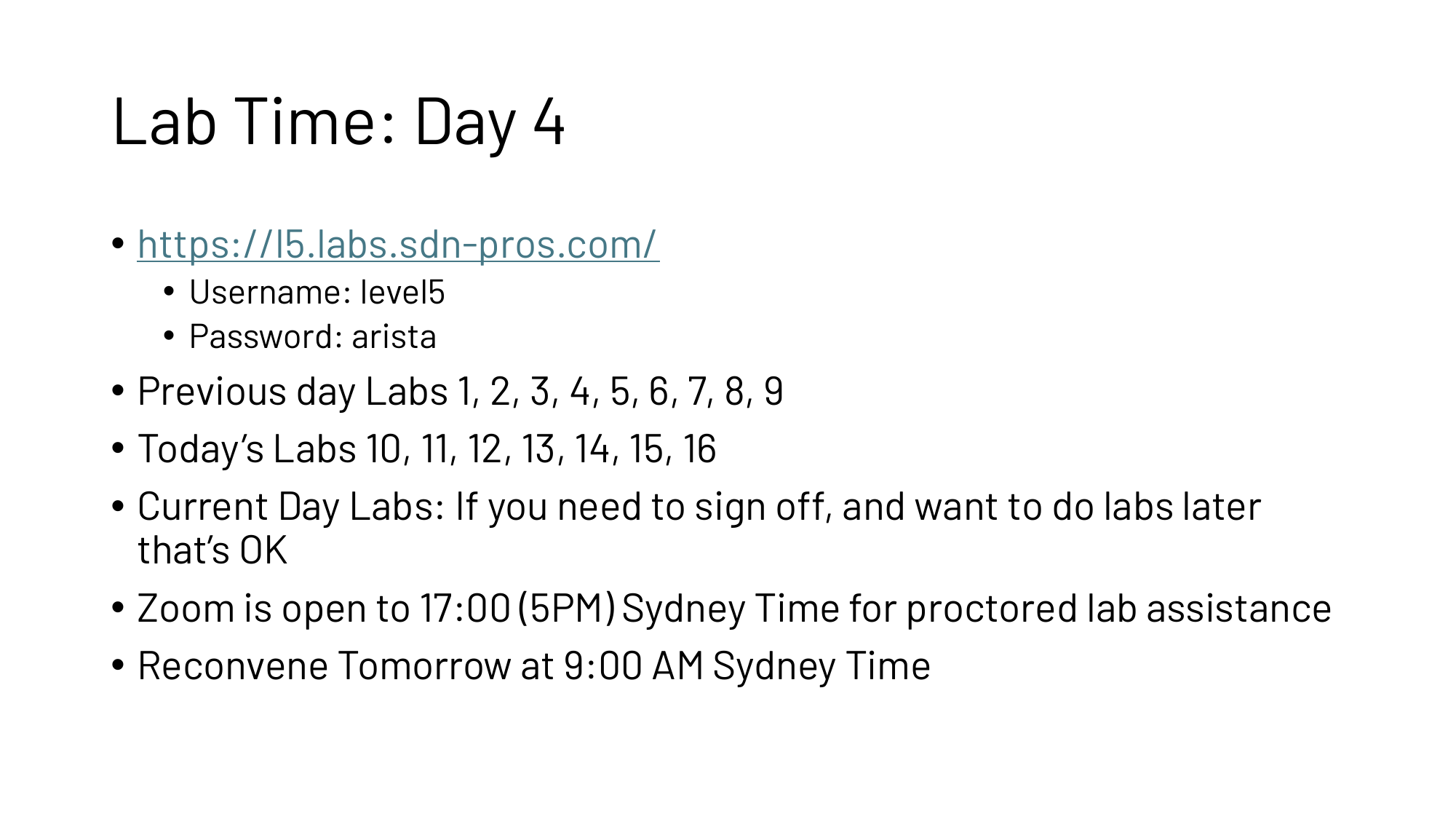

# Lab Time: Day 4
https://l5.labs.sdn-pros.com/
Username: level5
Password: arista
Previous day Labs 1, 2, 3, 4, 5, 6, 7, 8, 9
Today’s Labs 10, 11, 12, 13, 14, 15, 16
Current Day Labs: If you need to sign off, and want to do labs later that’s OK
Zoom is open to 17:00 (5PM) Sydney Time for proctored lab assistance
Reconvene Tomorrow at 9:00 AM Sydney Time